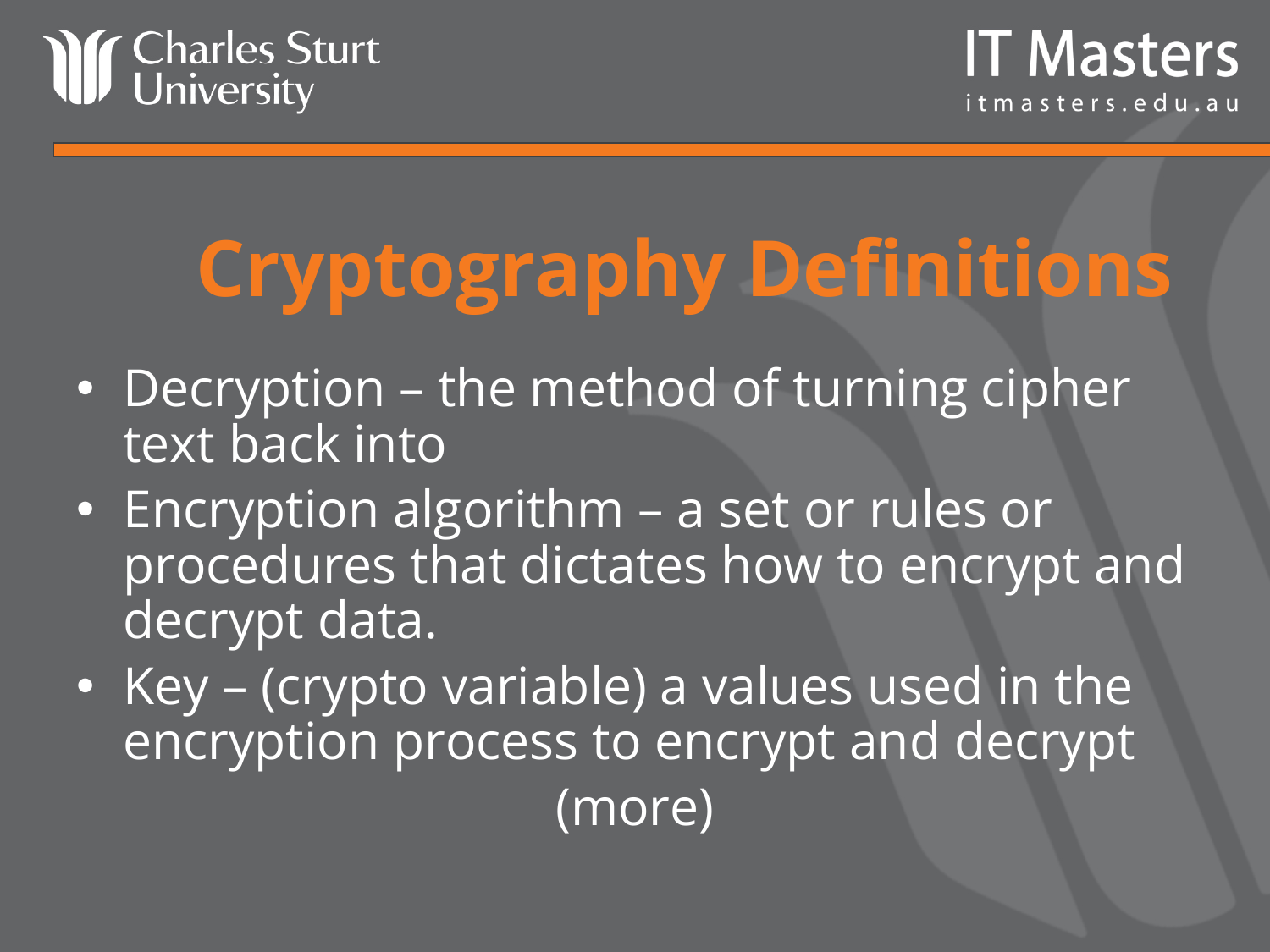

# Cryptography Definitions
Decryption – the method of turning cipher text back into
Encryption algorithm – a set or rules or procedures that dictates how to encrypt and decrypt data.
Key – (crypto variable) a values used in the encryption process to encrypt and decrypt
(more)